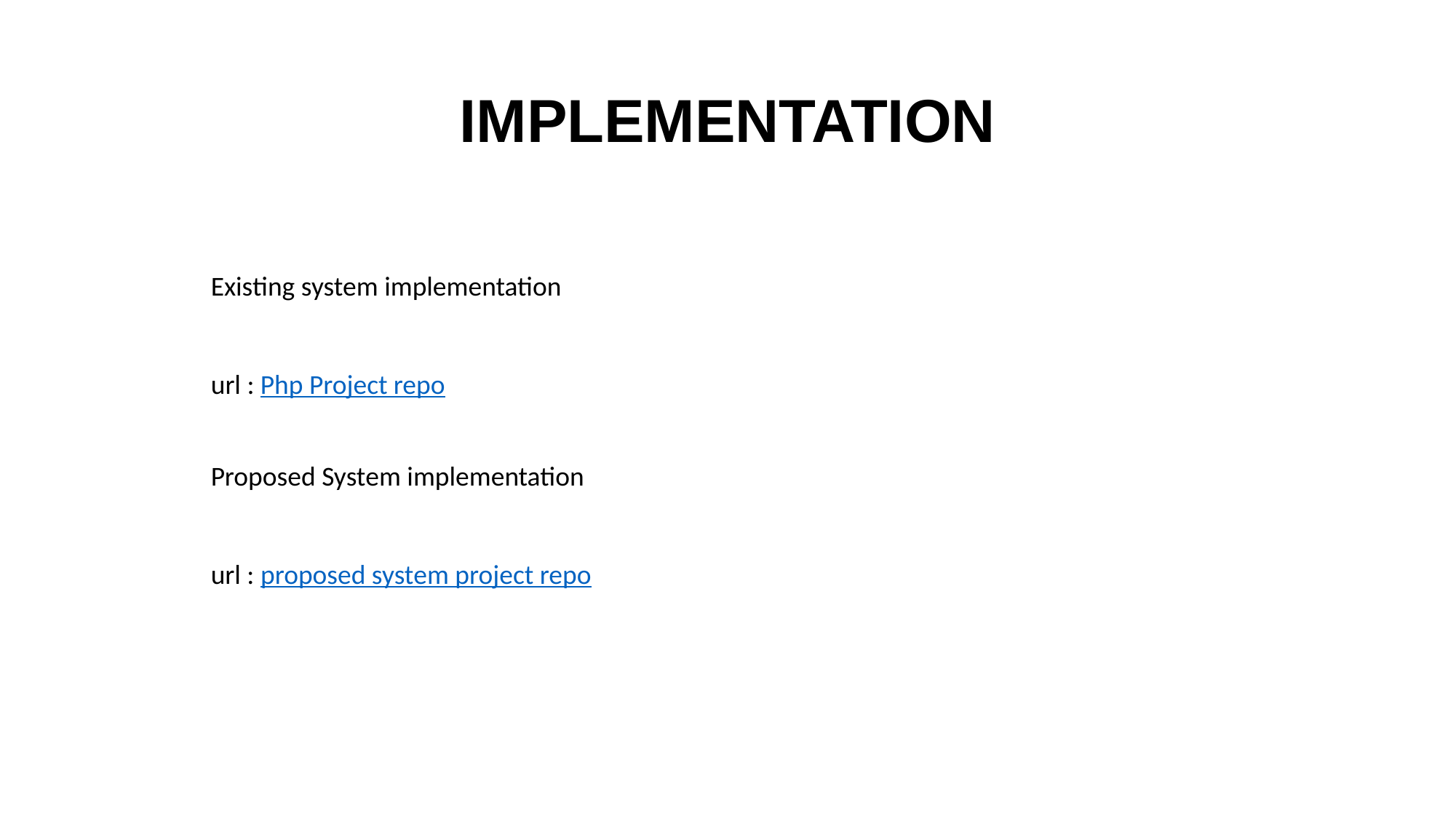

# IMPLEMENTATION
Existing system implementation

url : Php Project repo
Proposed System implementation

url : proposed system project repo